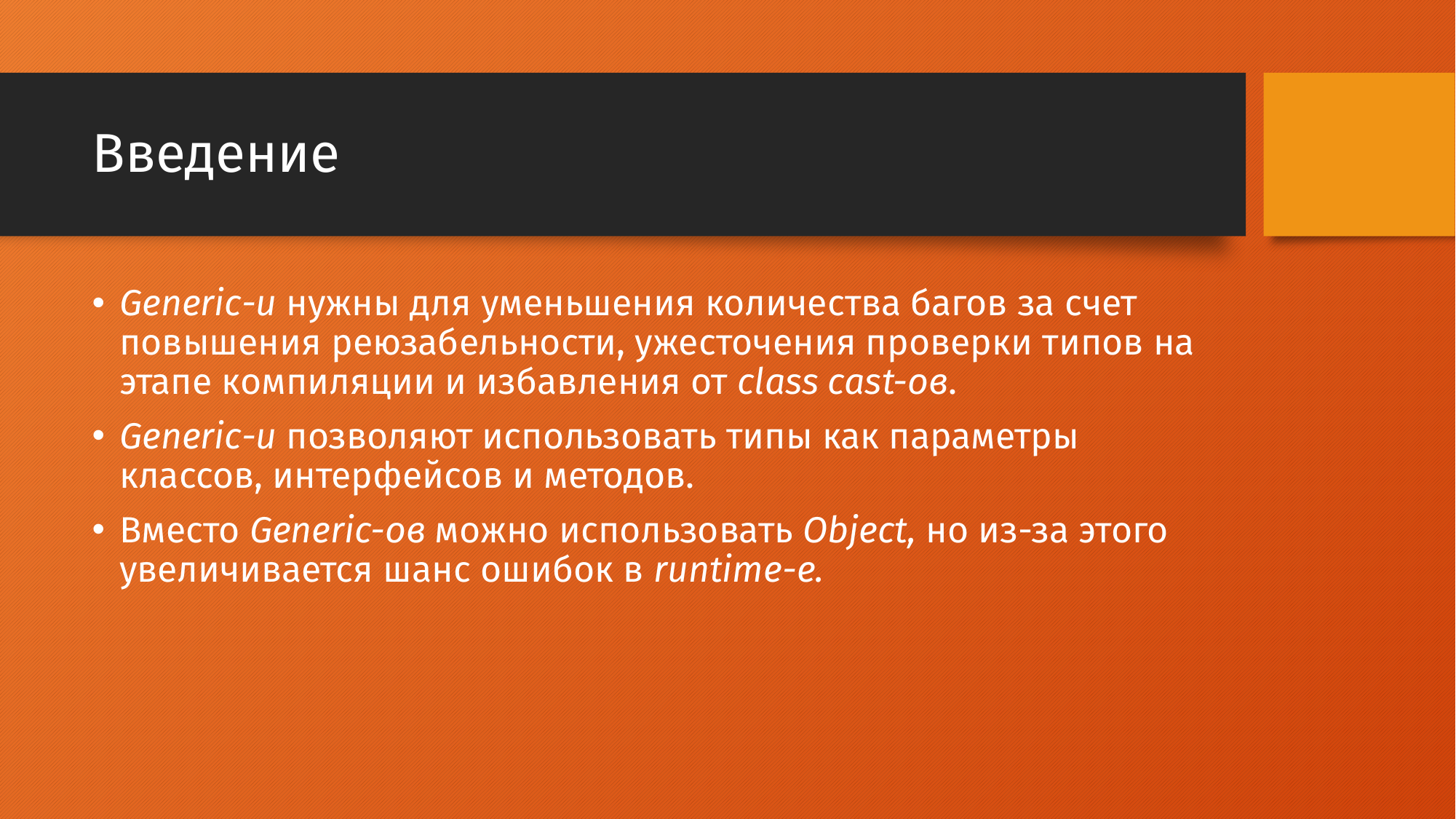

# Введение
Generic-и нужны для уменьшения количества багов за счет повышения реюзабельности, ужесточения проверки типов на этапе компиляции и избавления от class cast-ов.
Generic-и позволяют использовать типы как параметры классов, интерфейсов и методов.
Вместо Generic-ов можно использовать Object, но из-за этого увеличивается шанс ошибок в runtime-е.